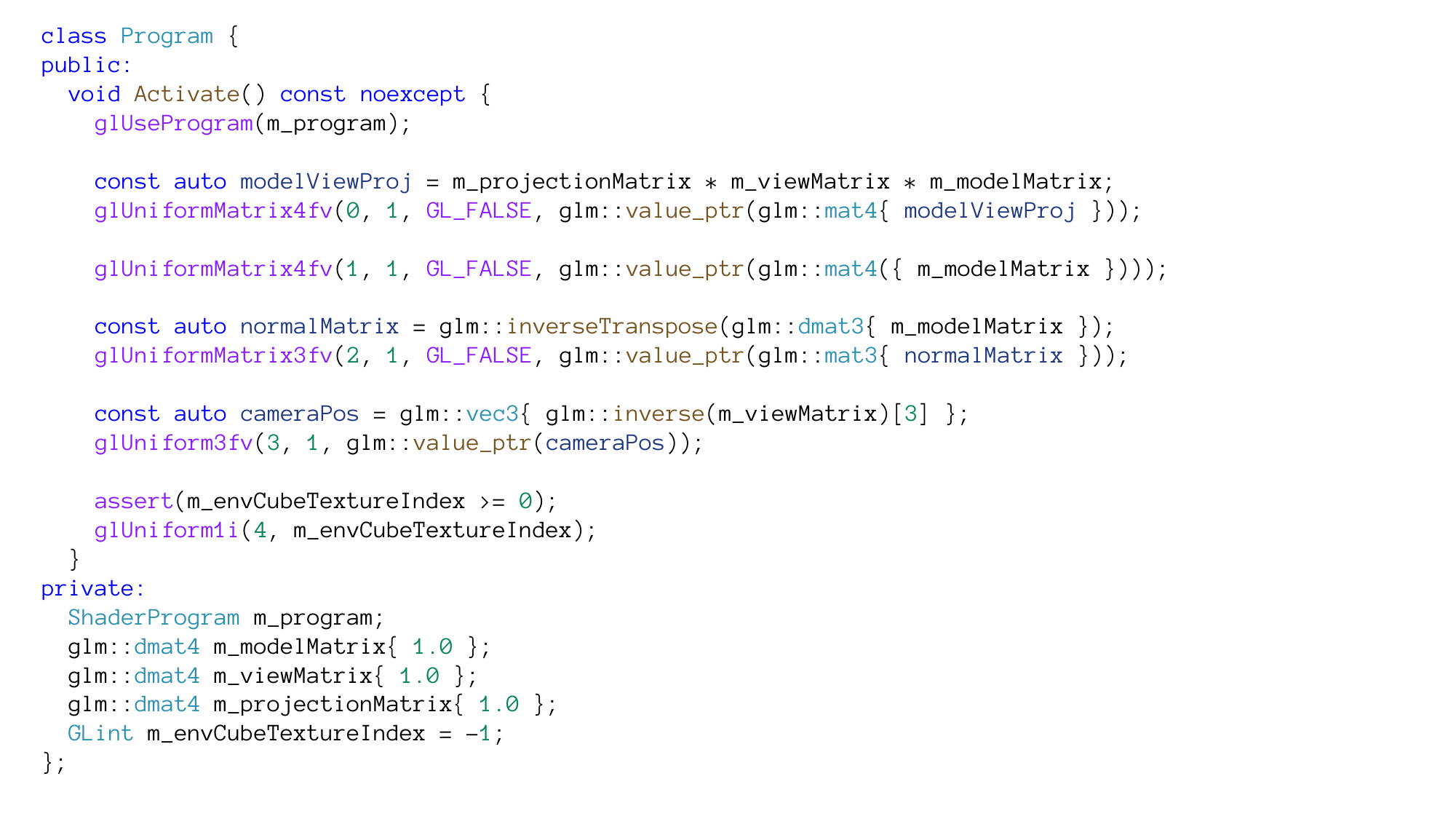

class Program {
public:
  void Activate() const noexcept {
    glUseProgram(m_program);
    const auto modelViewProj = m_projectionMatrix * m_viewMatrix * m_modelMatrix;
    glUniformMatrix4fv(0, 1, GL_FALSE, glm::value_ptr(glm::mat4{ modelViewProj }));
    glUniformMatrix4fv(1, 1, GL_FALSE, glm::value_ptr(glm::mat4({ m_modelMatrix })));
    const auto normalMatrix = glm::inverseTranspose(glm::dmat3{ m_modelMatrix });
    glUniformMatrix3fv(2, 1, GL_FALSE, glm::value_ptr(glm::mat3{ normalMatrix }));
    const auto cameraPos = glm::vec3{ glm::inverse(m_viewMatrix)[3] };
    glUniform3fv(3, 1, glm::value_ptr(cameraPos));
    assert(m_envCubeTextureIndex >= 0);
    glUniform1i(4, m_envCubeTextureIndex);
  }
private:
  ShaderProgram m_program;
  glm::dmat4 m_modelMatrix{ 1.0 };
  glm::dmat4 m_viewMatrix{ 1.0 };
  glm::dmat4 m_projectionMatrix{ 1.0 };
  GLint m_envCubeTextureIndex = -1;
};